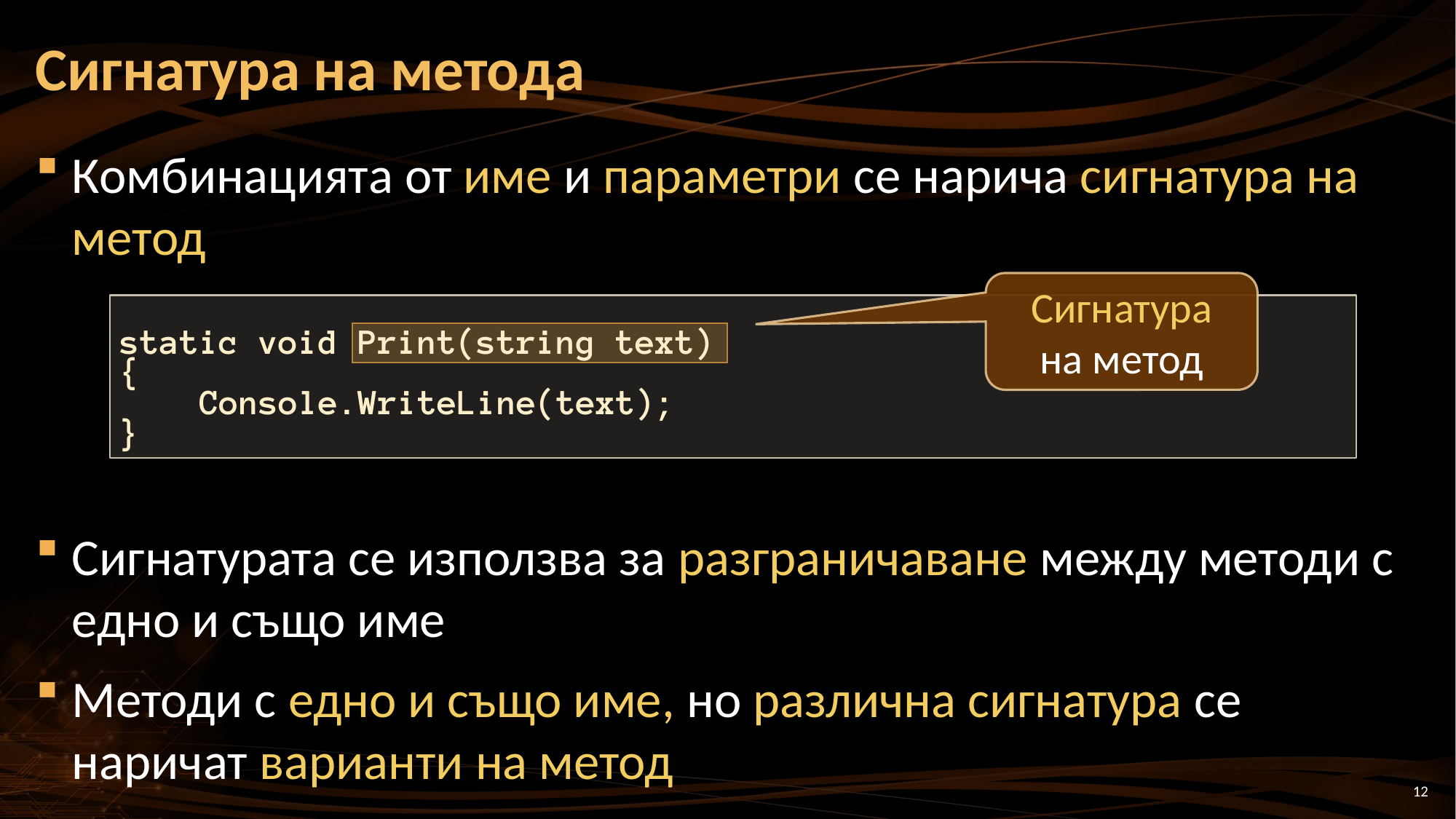

# Сигнатура на метода
Комбинацията от име и параметри се нарича сигнатура на метод

Сигнатурата се използва за разграничаване между методи с едно и също име
Методи с едно и също име, но различна сигнатура се наричат варианти на метод
Сигнатура
на метод

static void Print(string text)
{
    Console.WriteLine(text);
}

12